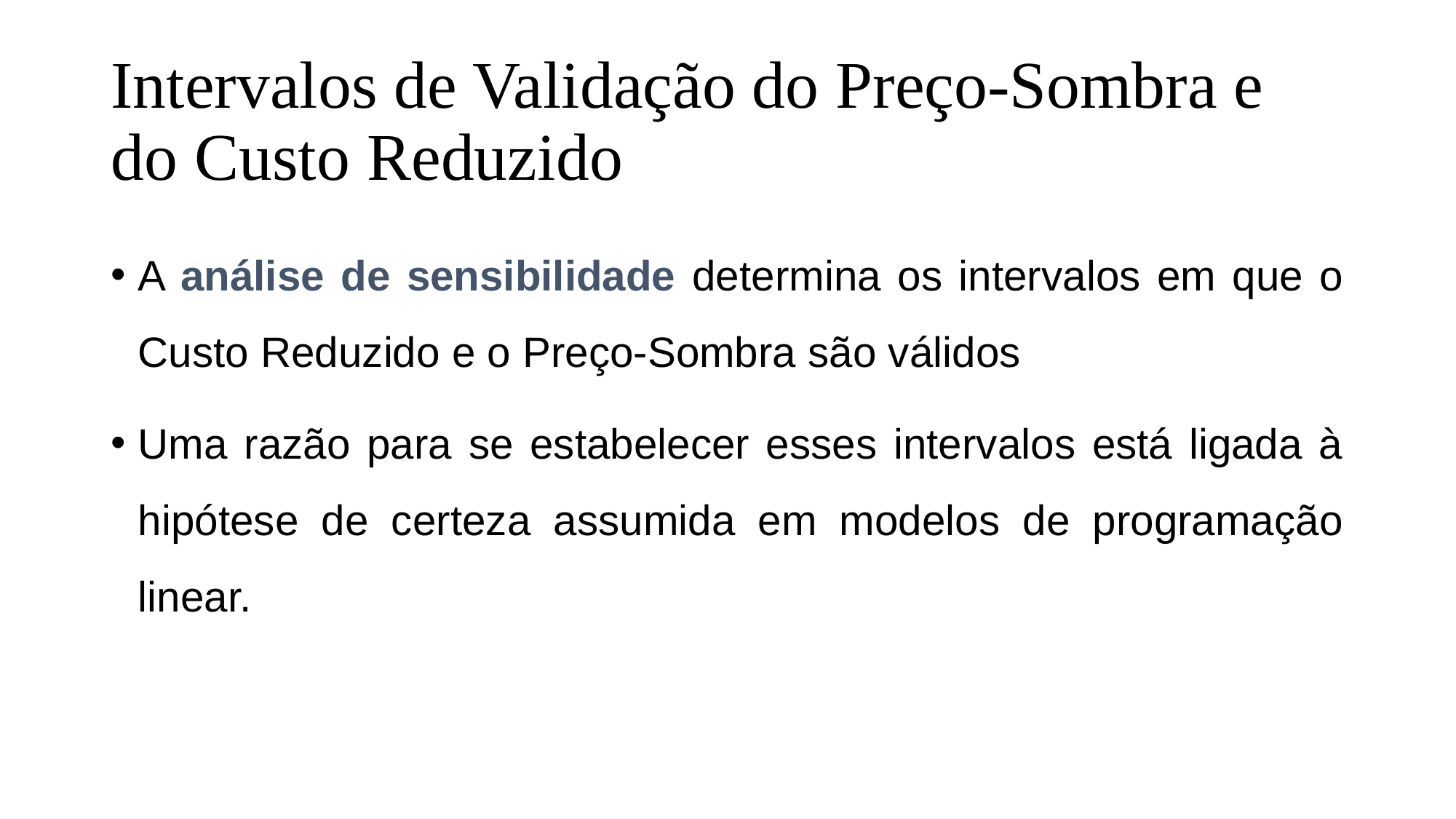

# Intervalos de Validação do Preço-Sombra e do Custo Reduzido
A análise de sensibilidade determina os intervalos em que o Custo Reduzido e o Preço-Sombra são válidos
Uma razão para se estabelecer esses intervalos está ligada à hipótese de certeza assumida em modelos de programação linear.